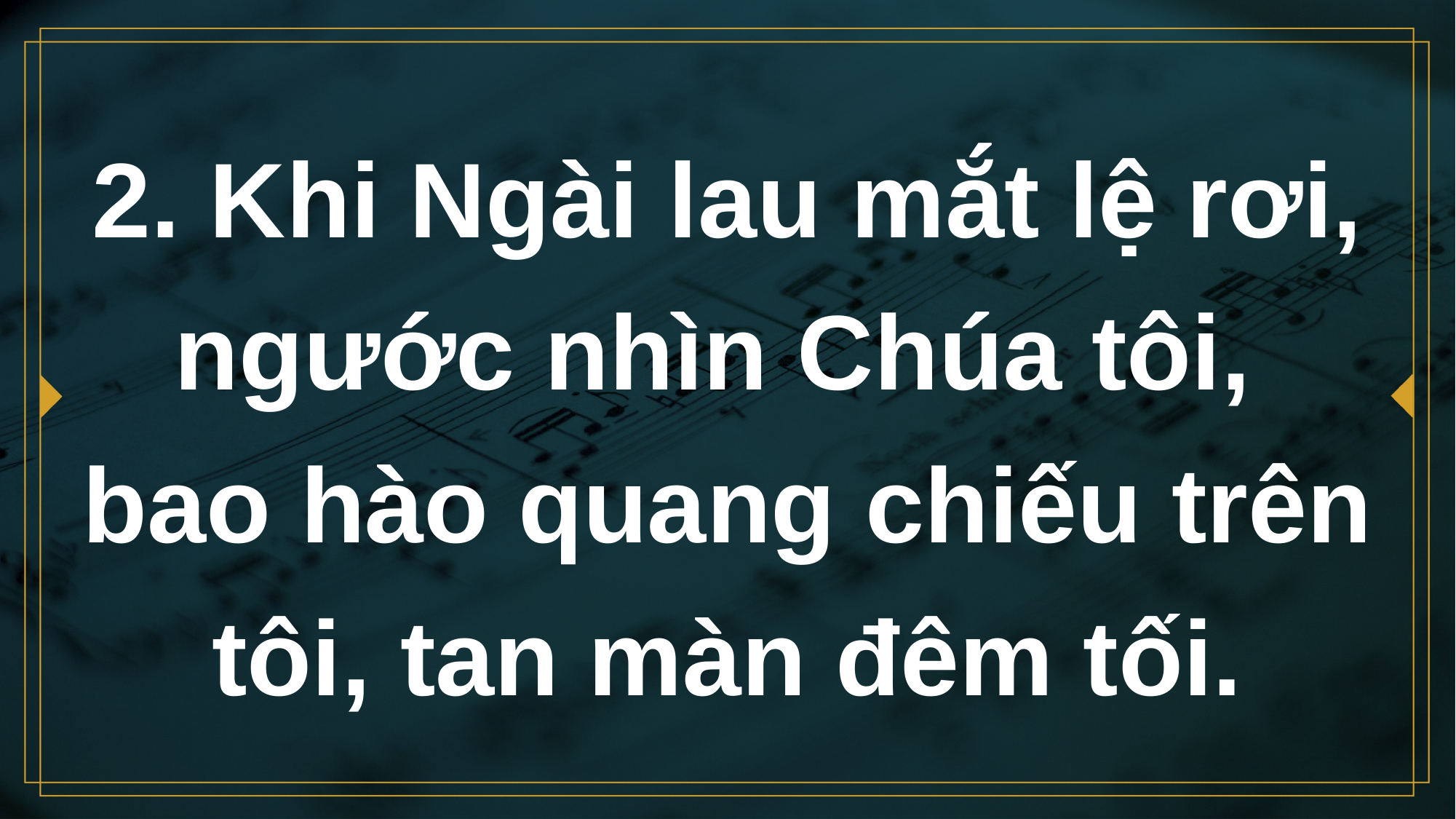

# 2. Khi Ngài lau mắt lệ rơi, ngước nhìn Chúa tôi, bao hào quang chiếu trên tôi, tan màn đêm tối.